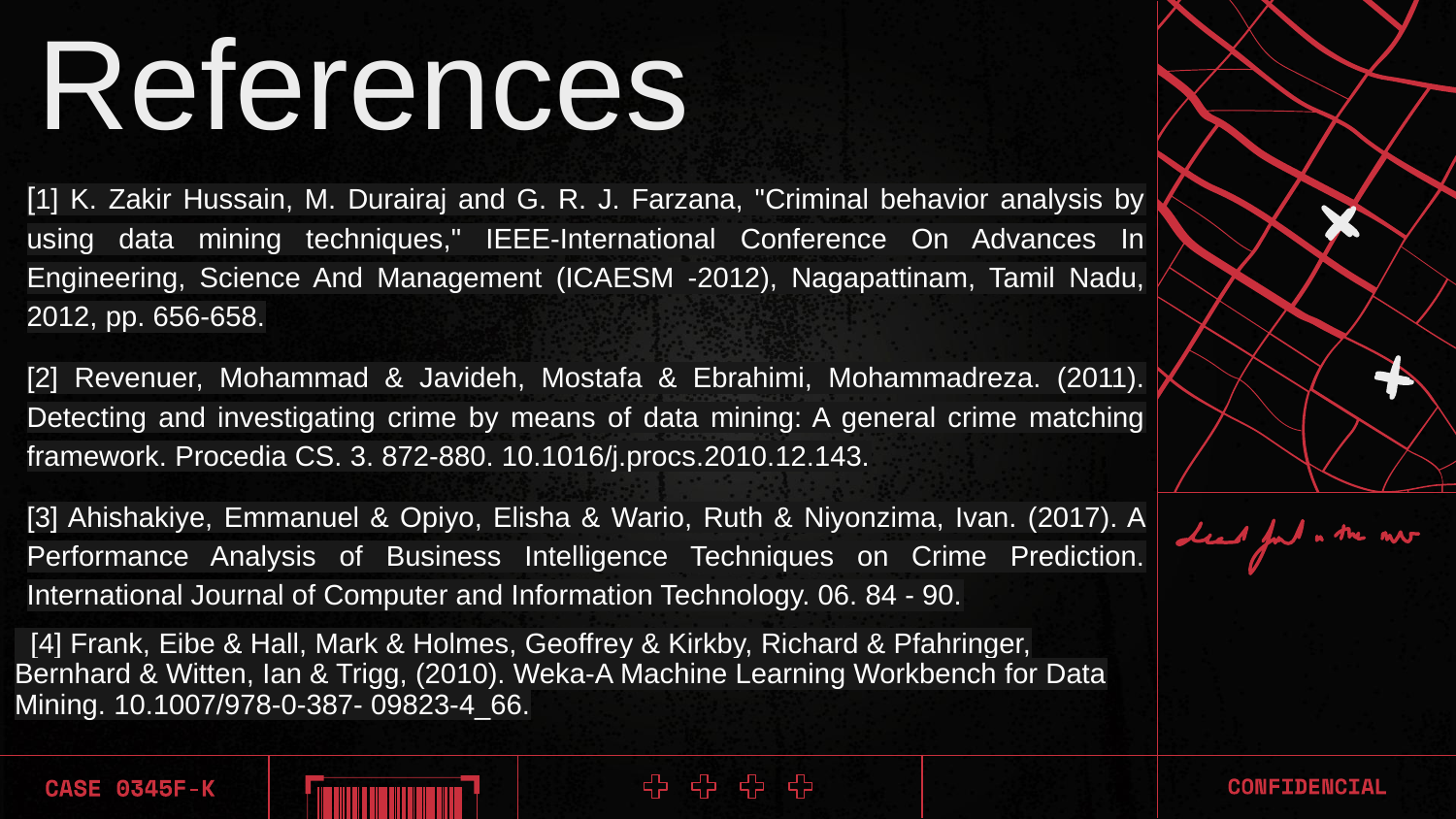

# References
[1] K. Zakir Hussain, M. Durairaj and G. R. J. Farzana, "Criminal behavior analysis by using data mining techniques," IEEE-International Conference On Advances In Engineering, Science And Management (ICAESM -2012), Nagapattinam, Tamil Nadu, 2012, pp. 656-658.
[2] Revenuer, Mohammad & Javideh, Mostafa & Ebrahimi, Mohammadreza. (2011). Detecting and investigating crime by means of data mining: A general crime matching framework. Procedia CS. 3. 872-880. 10.1016/j.procs.2010.12.143.
[3] Ahishakiye, Emmanuel & Opiyo, Elisha & Wario, Ruth & Niyonzima, Ivan. (2017). A Performance Analysis of Business Intelligence Techniques on Crime Prediction. International Journal of Computer and Information Technology. 06. 84 - 90.
  [4] Frank, Eibe & Hall, Mark & Holmes, Geoffrey & Kirkby, Richard & Pfahringer, Bernhard & Witten, Ian & Trigg, (2010). Weka-A Machine Learning Workbench for Data Mining. 10.1007/978-0-387- 09823-4_66.